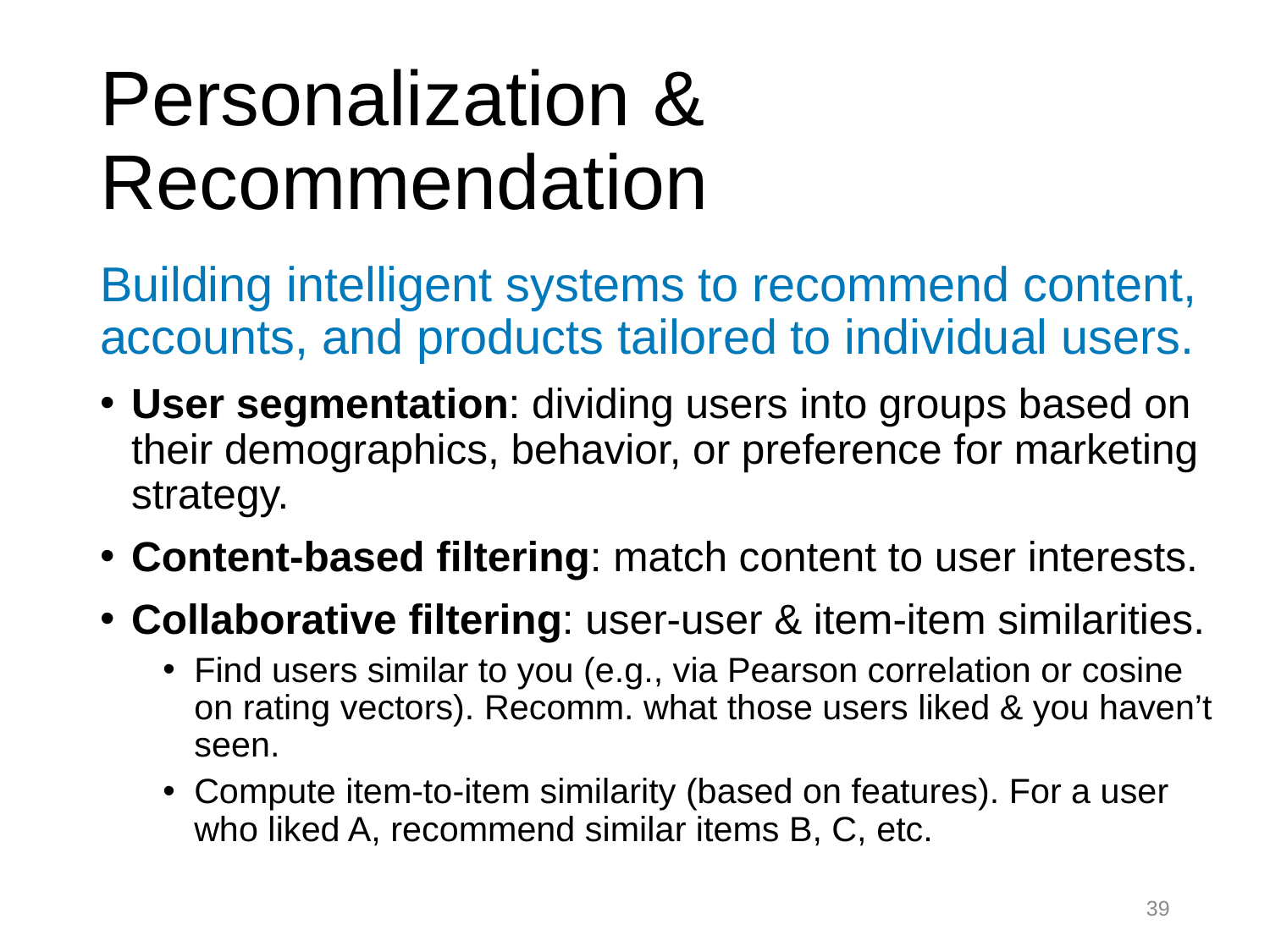

# Personalization & Recommendation
Building intelligent systems to recommend content, accounts, and products tailored to individual users.
User segmentation: dividing users into groups based on their demographics, behavior, or preference for marketing strategy.
Content-based filtering: match content to user interests.
Collaborative filtering: user-user & item-item similarities.
Find users similar to you (e.g., via Pearson correlation or cosine on rating vectors). Recomm. what those users liked & you haven’t seen.
Compute item-to-item similarity (based on features). For a user who liked A, recommend similar items B, C, etc.
39